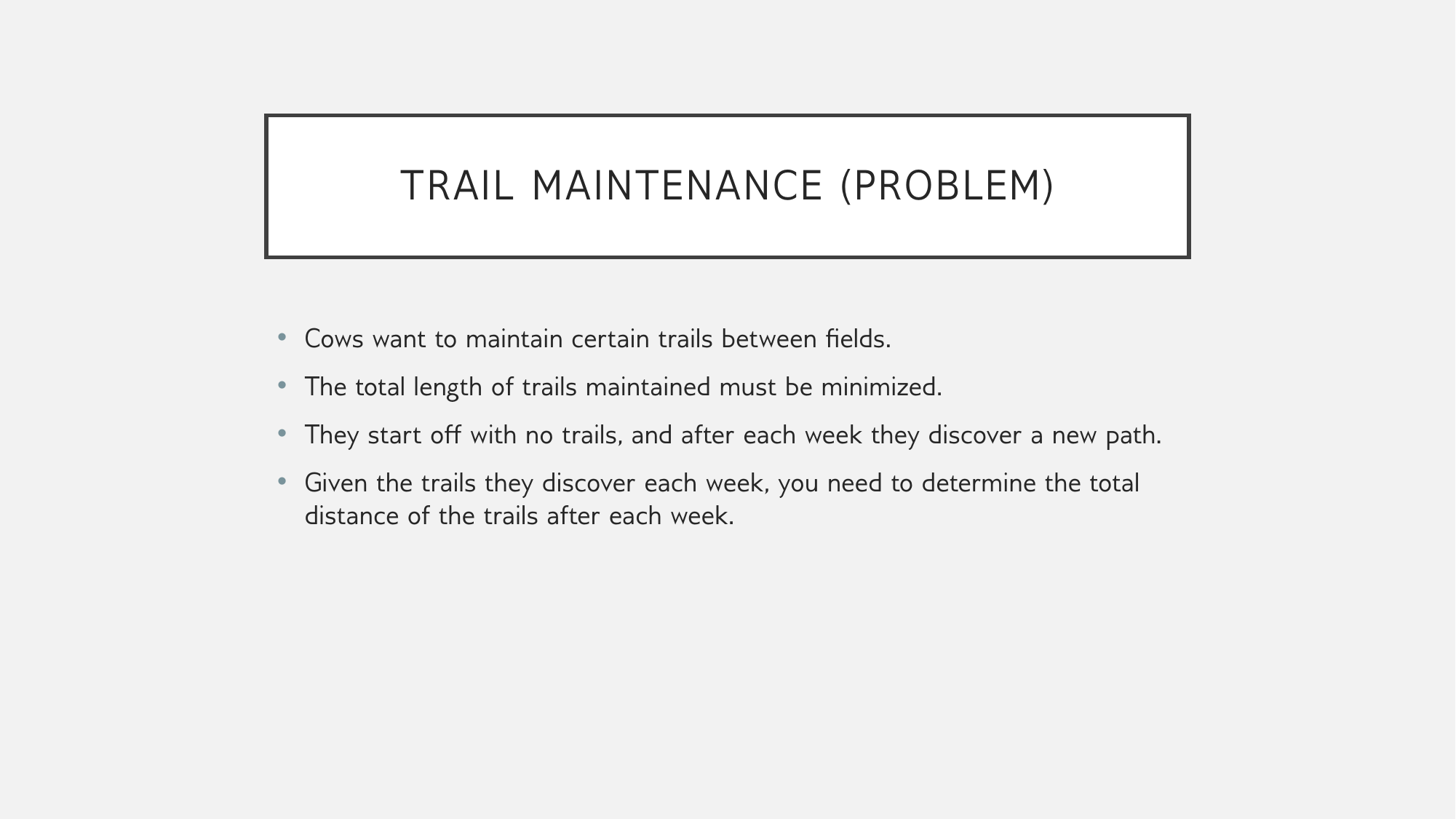

# Trail Maintenance (Problem)
Cows want to maintain certain trails between fields.
The total length of trails maintained must be minimized.
They start off with no trails, and after each week they discover a new path.
Given the trails they discover each week, you need to determine the total distance of the trails after each week.